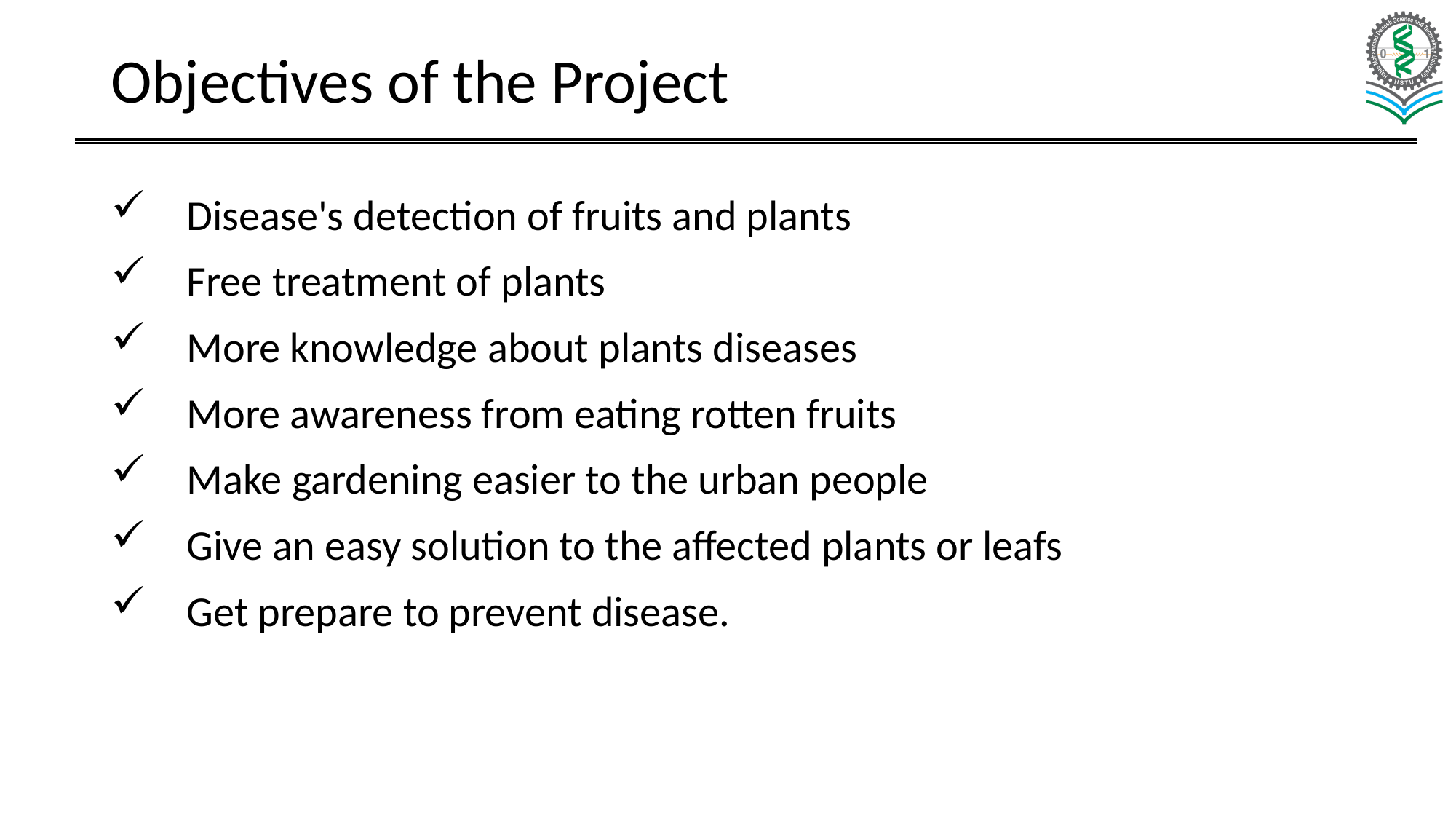

# Objectives of the Project
Disease's detection of fruits and plants
Free treatment of plants
More knowledge about plants diseases
More awareness from eating rotten fruits
Make gardening easier to the urban people
Give an easy solution to the affected plants or leafs
Get prepare to prevent disease.